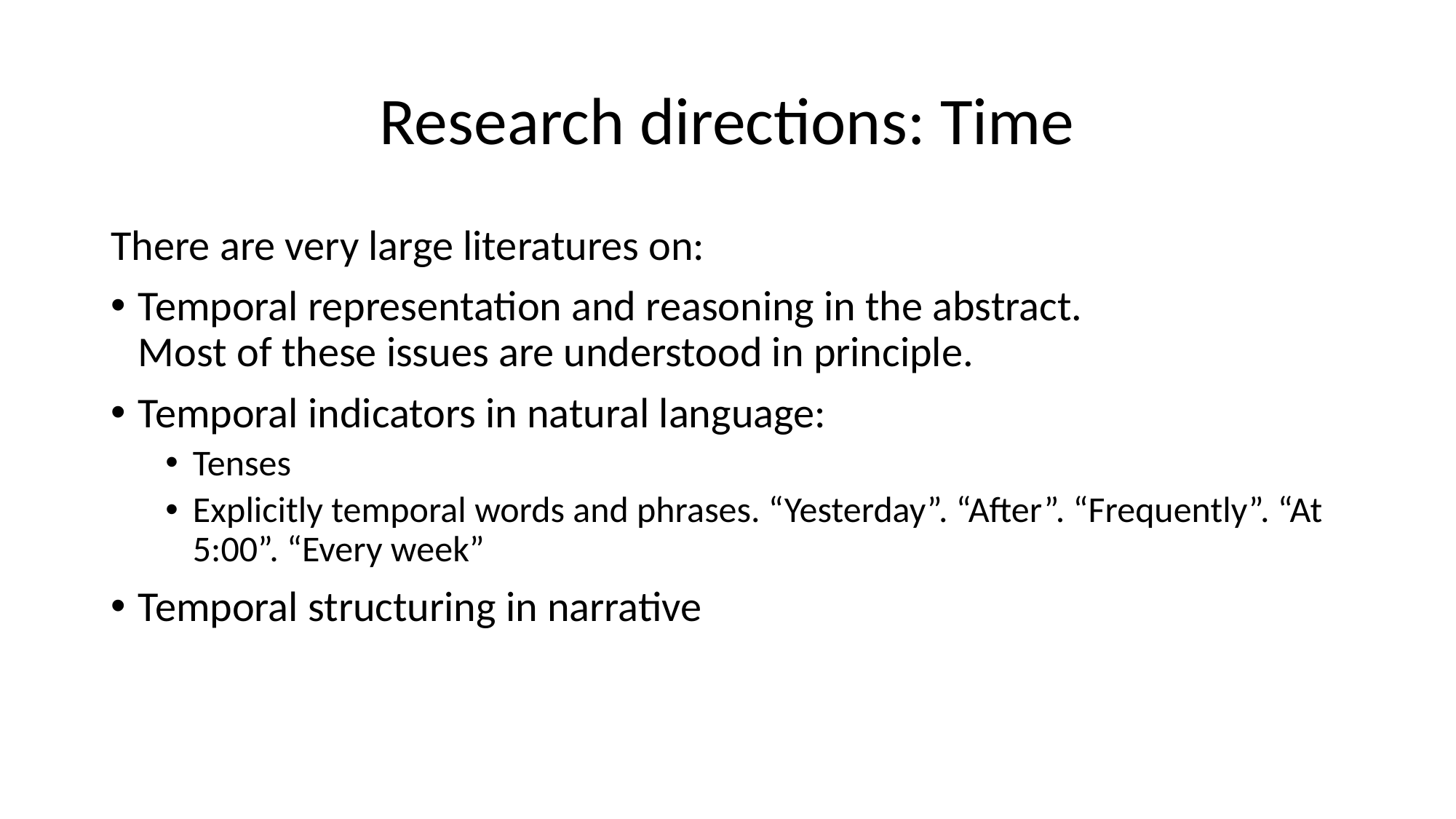

# Research directions: Time
There are very large literatures on:
Temporal representation and reasoning in the abstract.
Most of these issues are understood in principle.
Temporal indicators in natural language:
Tenses
Explicitly temporal words and phrases. “Yesterday”. “After”. “Frequently”. “At 5:00”. “Every week”
Temporal structuring in narrative